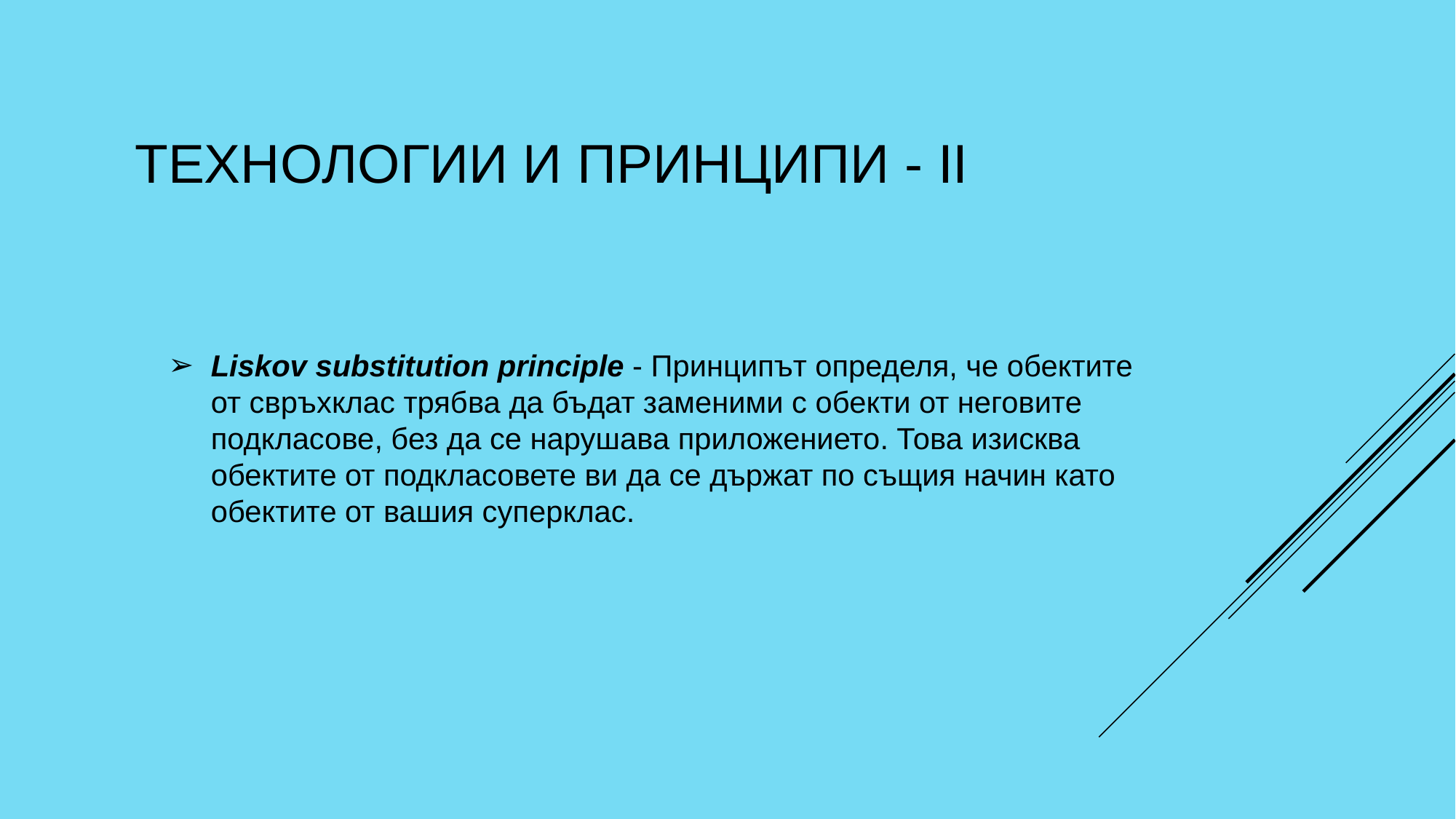

ТЕХНОЛОГИИ И ПРИНЦИПИ - II
# Liskov substitution principle - Принципът определя, че обектите от свръхклас трябва да бъдат заменими с обекти от неговите подкласове, без да се нарушава приложението. Това изисква обектите от подкласовете ви да се държат по същия начин като обектите от вашия суперклас.